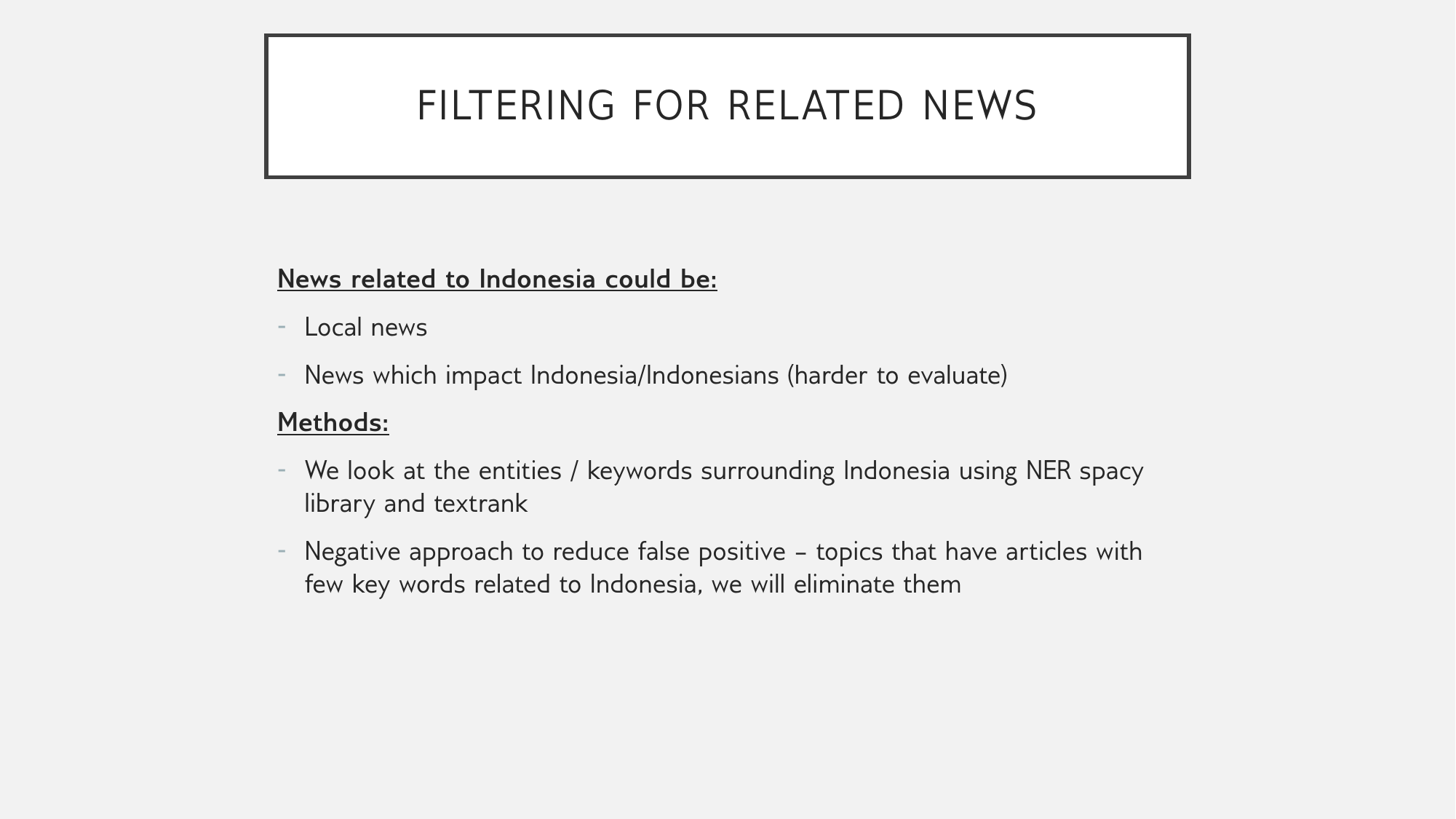

# Filtering for Related News
News related to Indonesia could be:
Local news
News which impact Indonesia/Indonesians (harder to evaluate)
Methods:
We look at the entities / keywords surrounding Indonesia using NER spacy library and textrank
Negative approach to reduce false positive – topics that have articles with few key words related to Indonesia, we will eliminate them